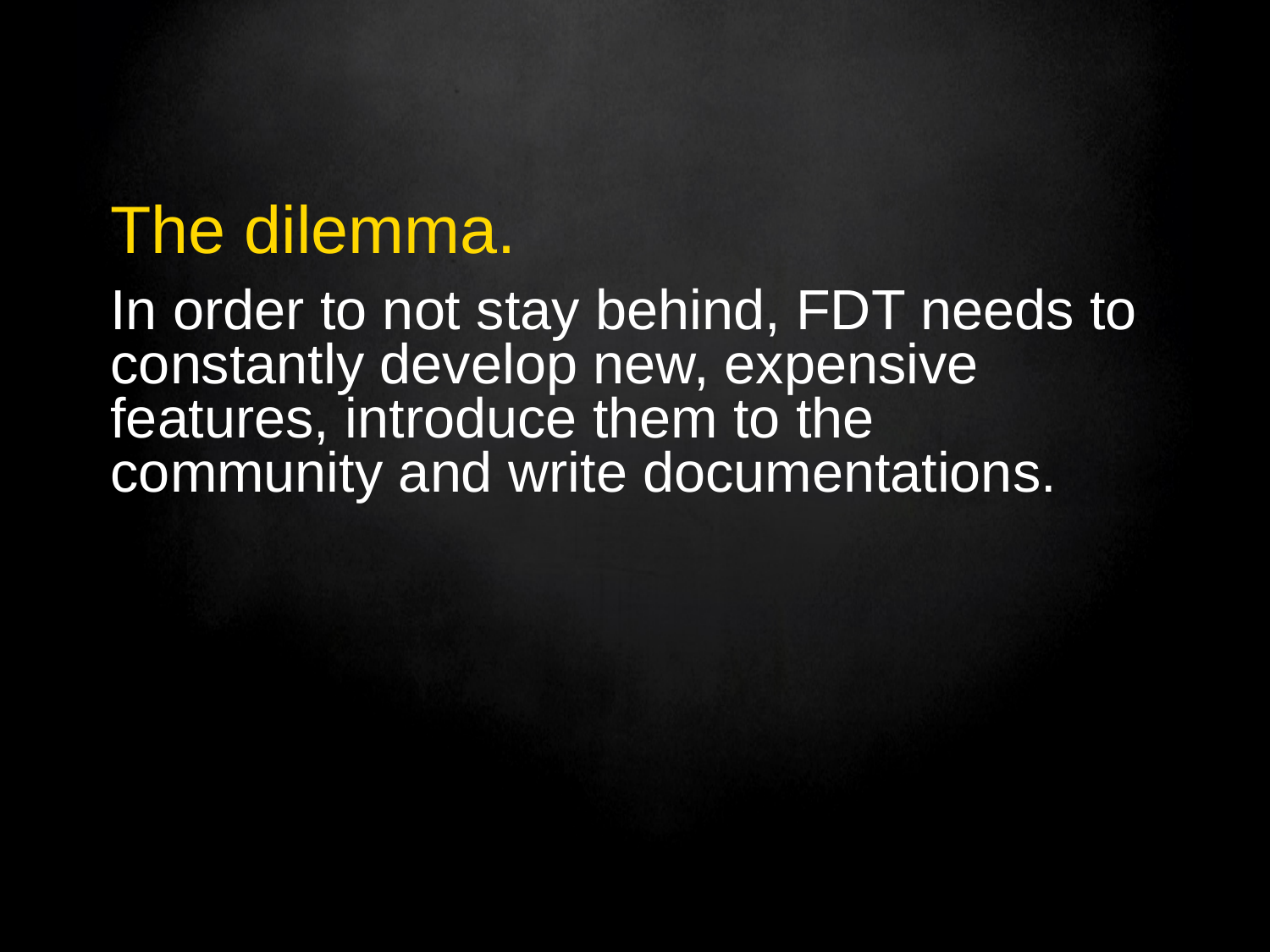

# The dilemma.
In order to not stay behind, FDT needs to constantly develop new, expensive features, introduce them to the community and write documentations.